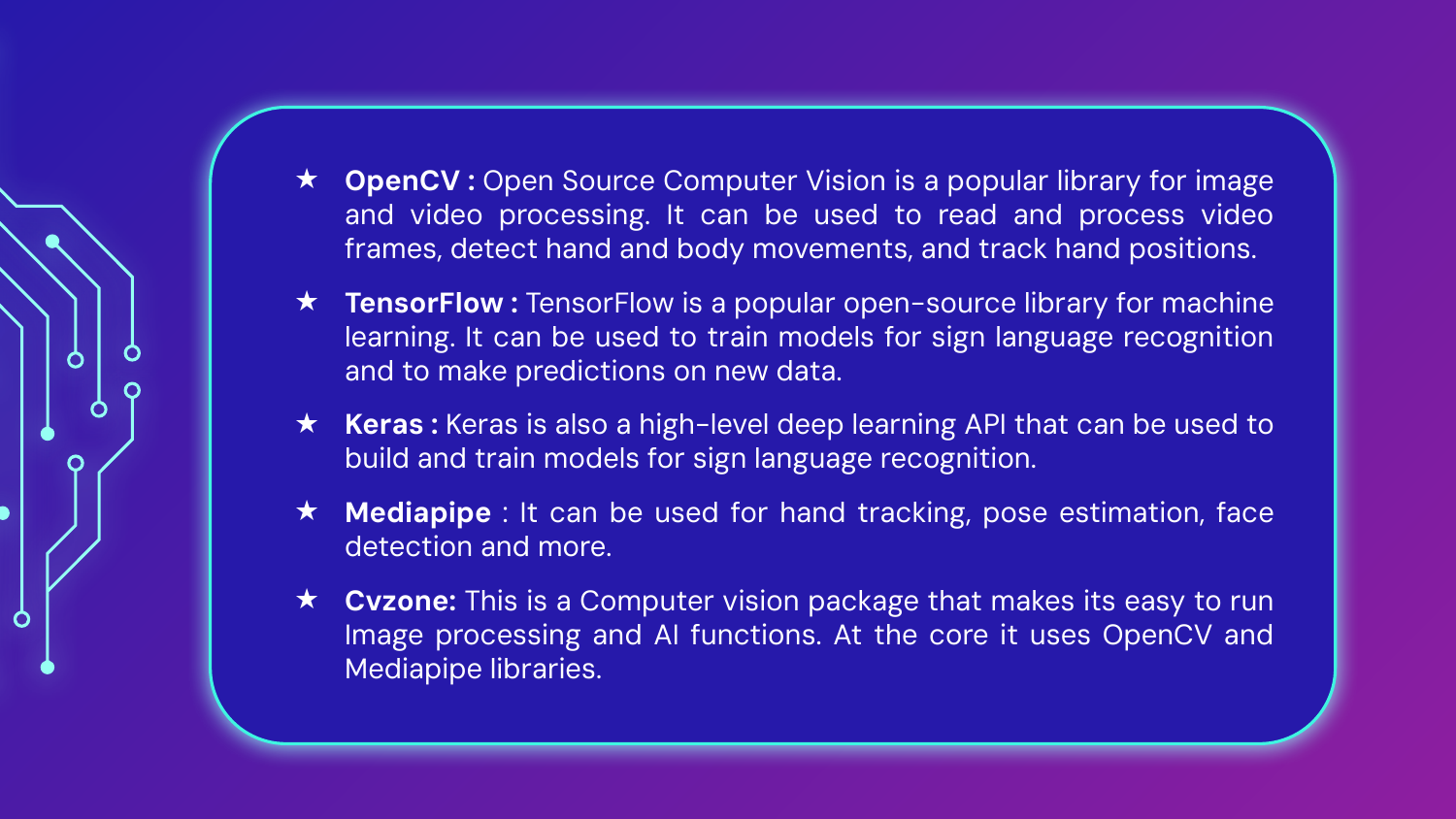

OpenCV : Open Source Computer Vision is a popular library for image and video processing. It can be used to read and process video frames, detect hand and body movements, and track hand positions.
TensorFlow : TensorFlow is a popular open-source library for machine learning. It can be used to train models for sign language recognition and to make predictions on new data.
Keras : Keras is also a high-level deep learning API that can be used to build and train models for sign language recognition.
Mediapipe : It can be used for hand tracking, pose estimation, face detection and more.
Cvzone: This is a Computer vision package that makes its easy to run Image processing and AI functions. At the core it uses OpenCV and Mediapipe libraries.